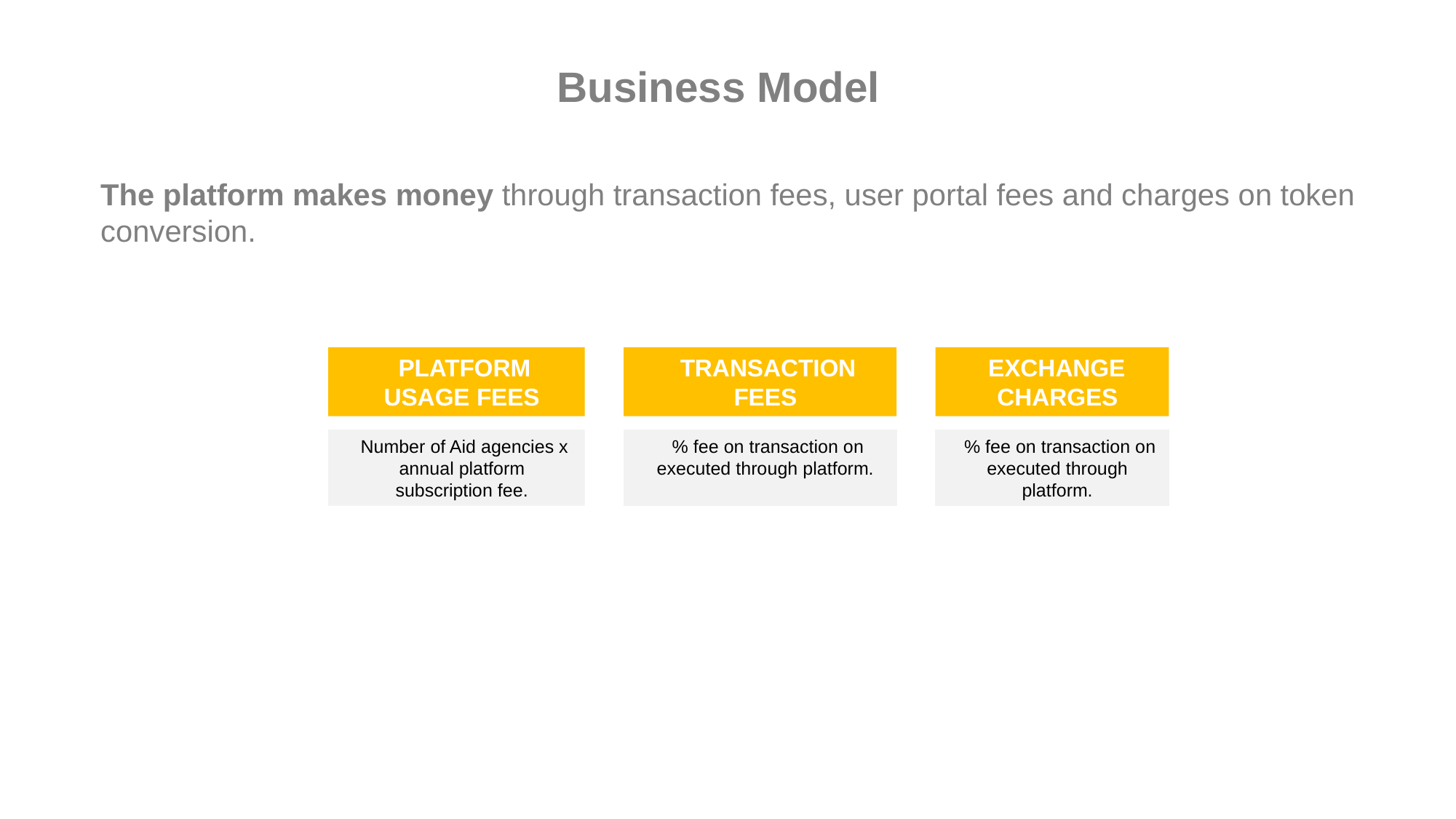

Business Model
The platform makes money through transaction fees, user portal fees and charges on token conversion.
TRANSACTION FEES
EXCHANGE  CHARGES
PLATFORM USAGE FEES
Number of Aid agencies x annual platform subscription fee.
% fee on transaction on executed through platform.

% fee on transaction on executed through platform.